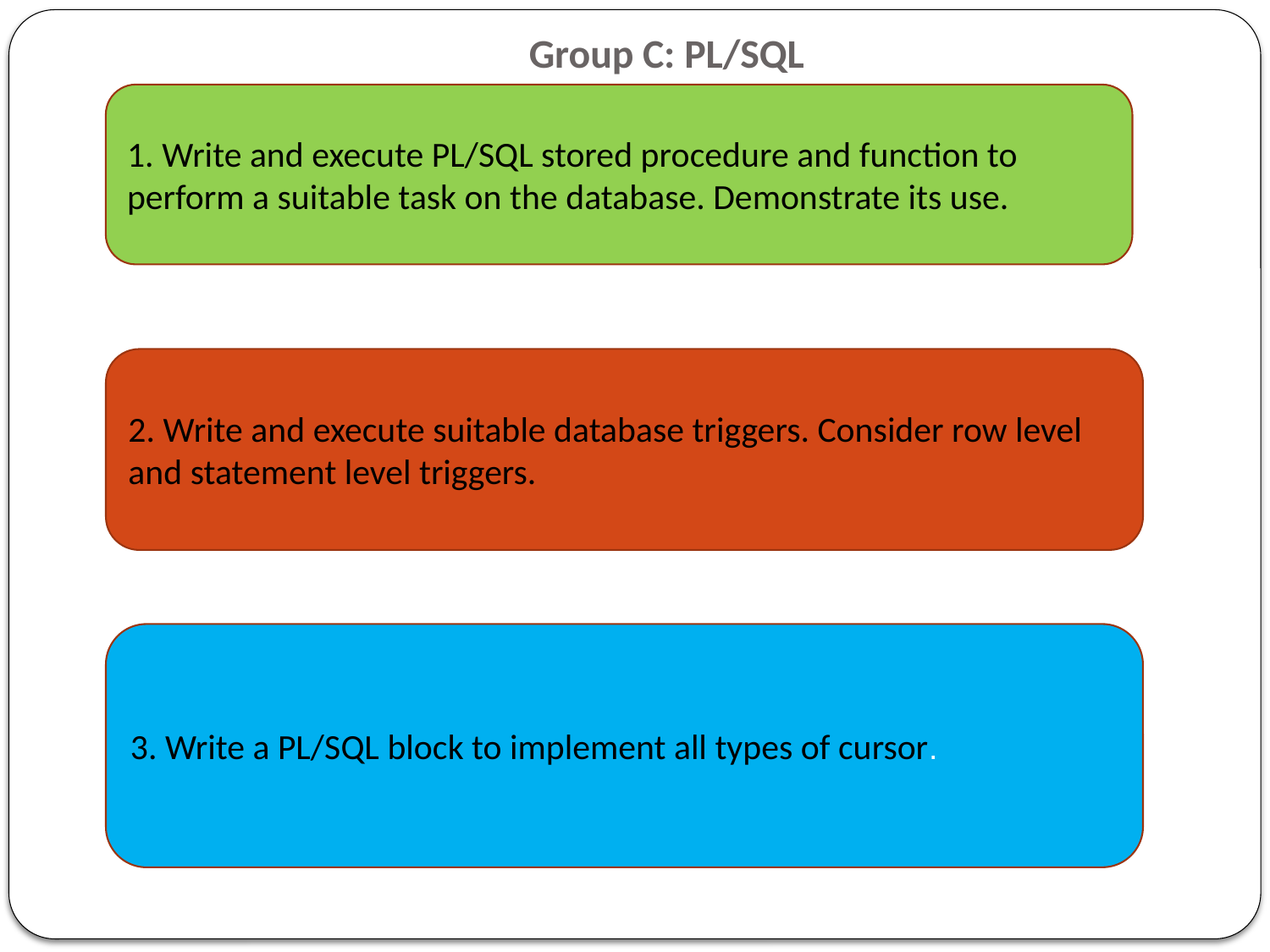

# Group C: PL/SQL
1. Write and execute PL/SQL stored procedure and function to perform a suitable task on the database. Demonstrate its use.
2. Write and execute suitable database triggers. Consider row level and statement level triggers.
3. Write a PL/SQL block to implement all types of cursor.